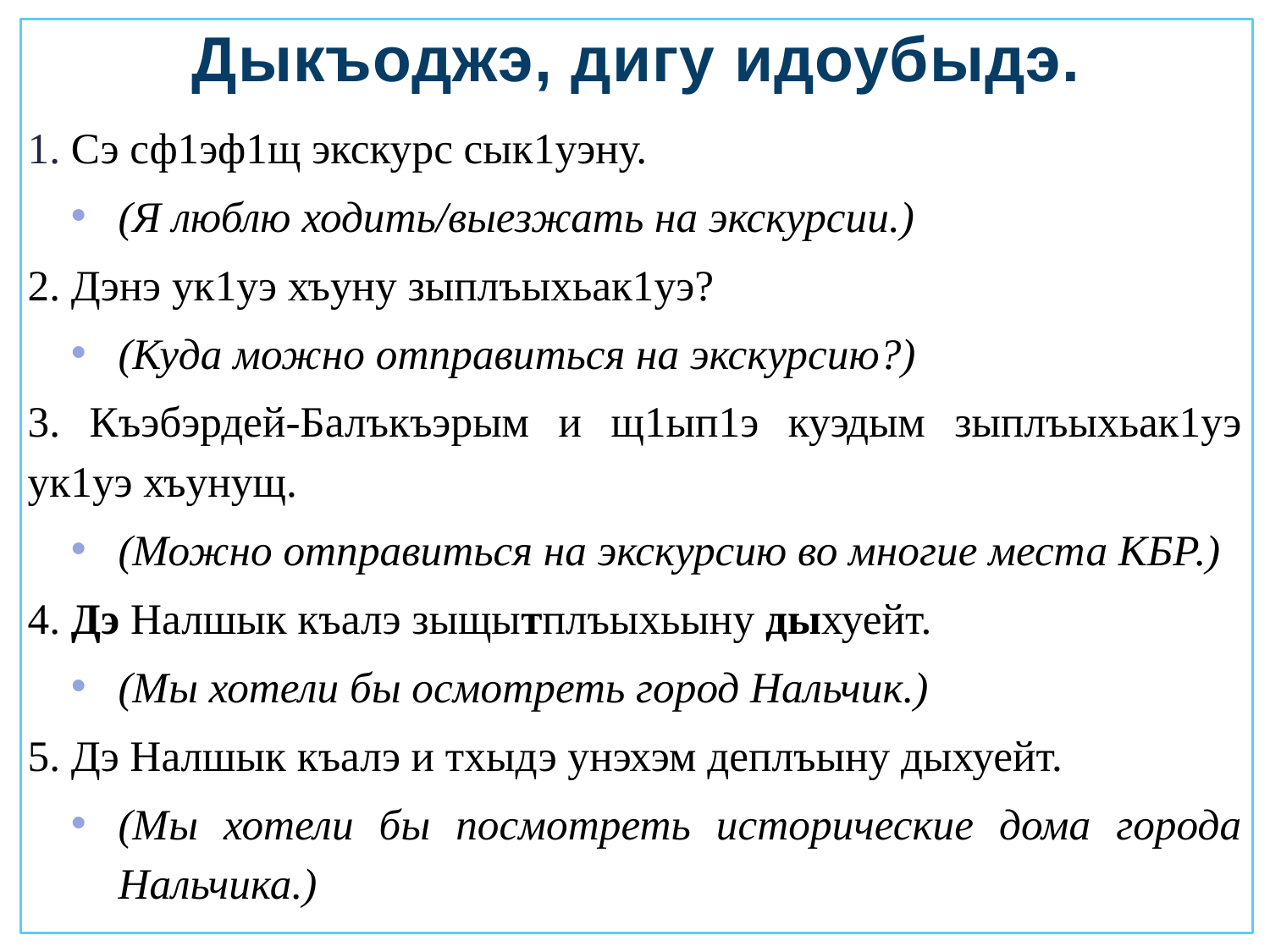

# Дыкъоджэ, дигу идоубыдэ.
1. Сэ сф1эф1щ экскурс сык1уэну.
(Я люблю ходить/выезжать на экскурсии.)
2. Дэнэ ук1уэ хъуну зыплъыхьак1уэ?
(Куда можно отправиться на экскурсию?)
3. Къэбэрдей-Балъкъэрым и щ1ып1э куэдым зыплъыхьак1уэ ук1уэ хъунущ.
(Можно отправиться на экскурсию во многие места КБР.)
4. Дэ Налшык къалэ зыщытплъыхьыну дыхуейт.
(Мы хотели бы осмотреть город Нальчик.)
5. Дэ Налшык къалэ и тхыдэ унэхэм деплъыну дыхуейт.
(Мы хотели бы посмотреть исторические дома города Нальчика.)